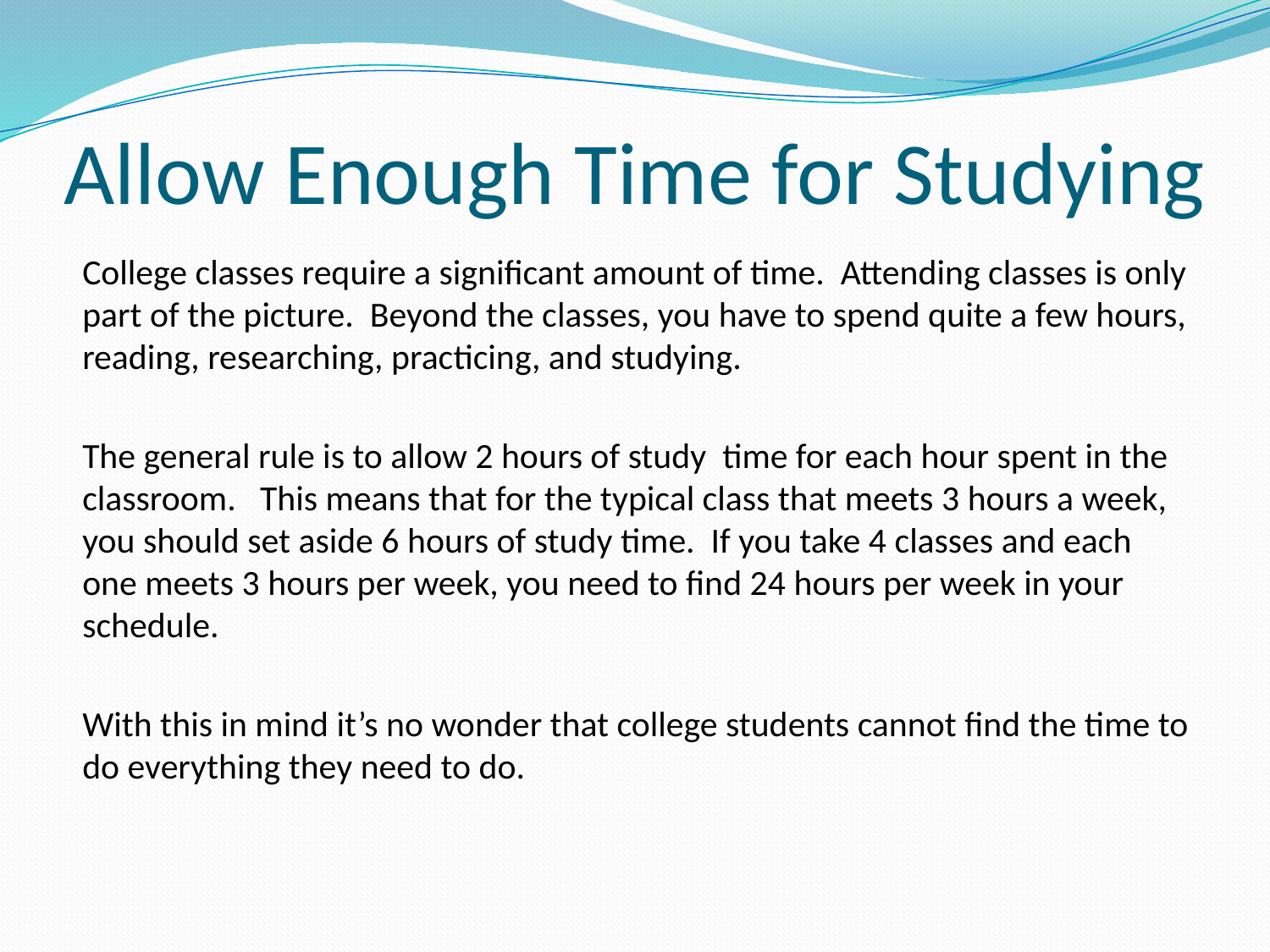

# Allow Enough Time for Studying
College classes require a significant amount of time.  Attending classes is only part of the picture.  Beyond the classes, you have to spend quite a few hours, reading, researching, practicing, and studying.

The general rule is to allow 2 hours of study  time for each hour spent in the classroom.   This means that for the typical class that meets 3 hours a week, you should set aside 6 hours of study time.  If you take 4 classes and each one meets 3 hours per week, you need to find 24 hours per week in your schedule.

With this in mind it’s no wonder that college students cannot find the time to do everything they need to do.